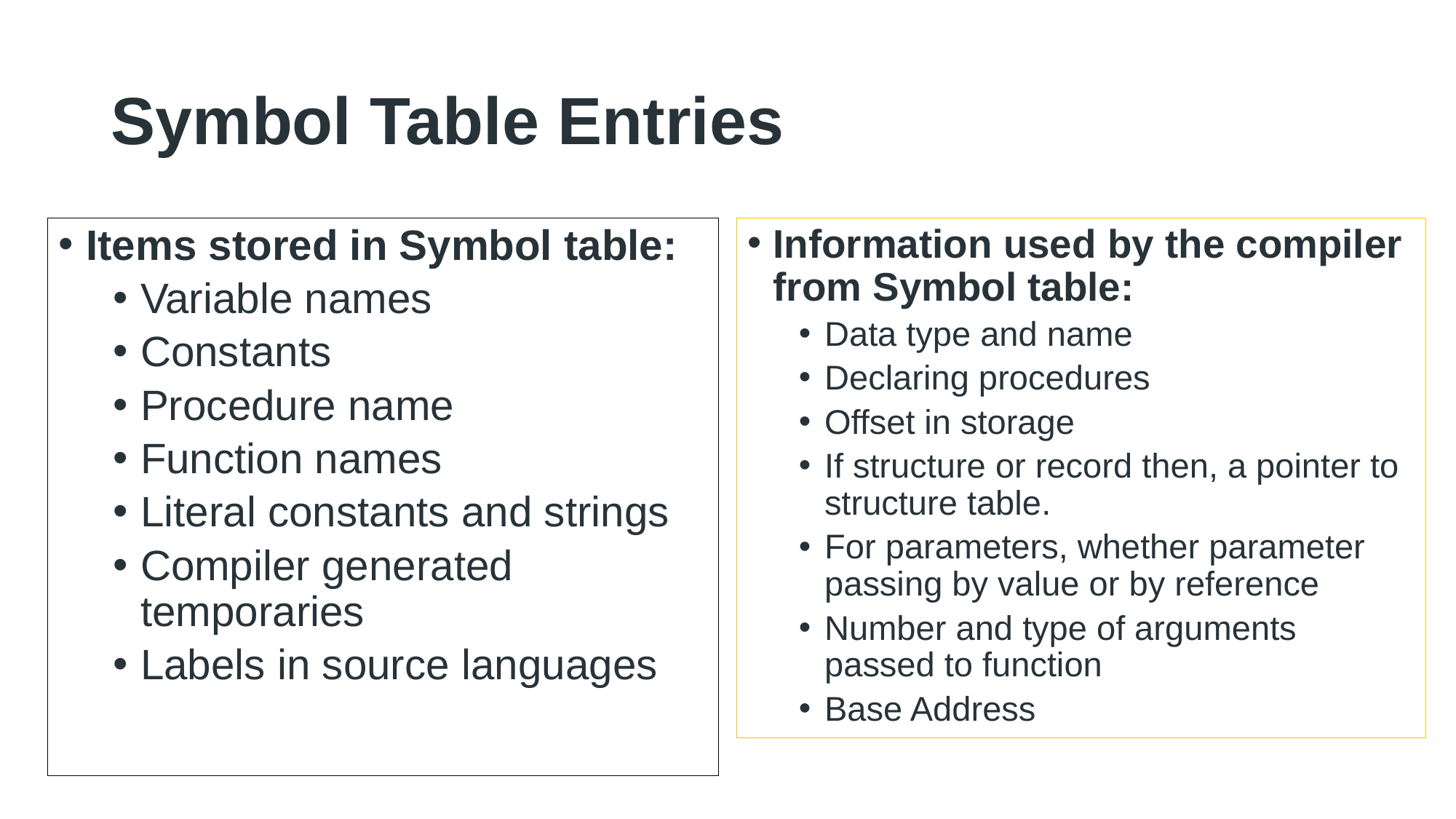

# Symbol Table Entries
Items stored in Symbol table:
Variable names
Constants
Procedure name
Function names
Literal constants and strings
Compiler generated temporaries
Labels in source languages
Information used by the compiler from Symbol table:
Data type and name
Declaring procedures
Offset in storage
If structure or record then, a pointer to structure table.
For parameters, whether parameter passing by value or by reference
Number and type of arguments passed to function
Base Address